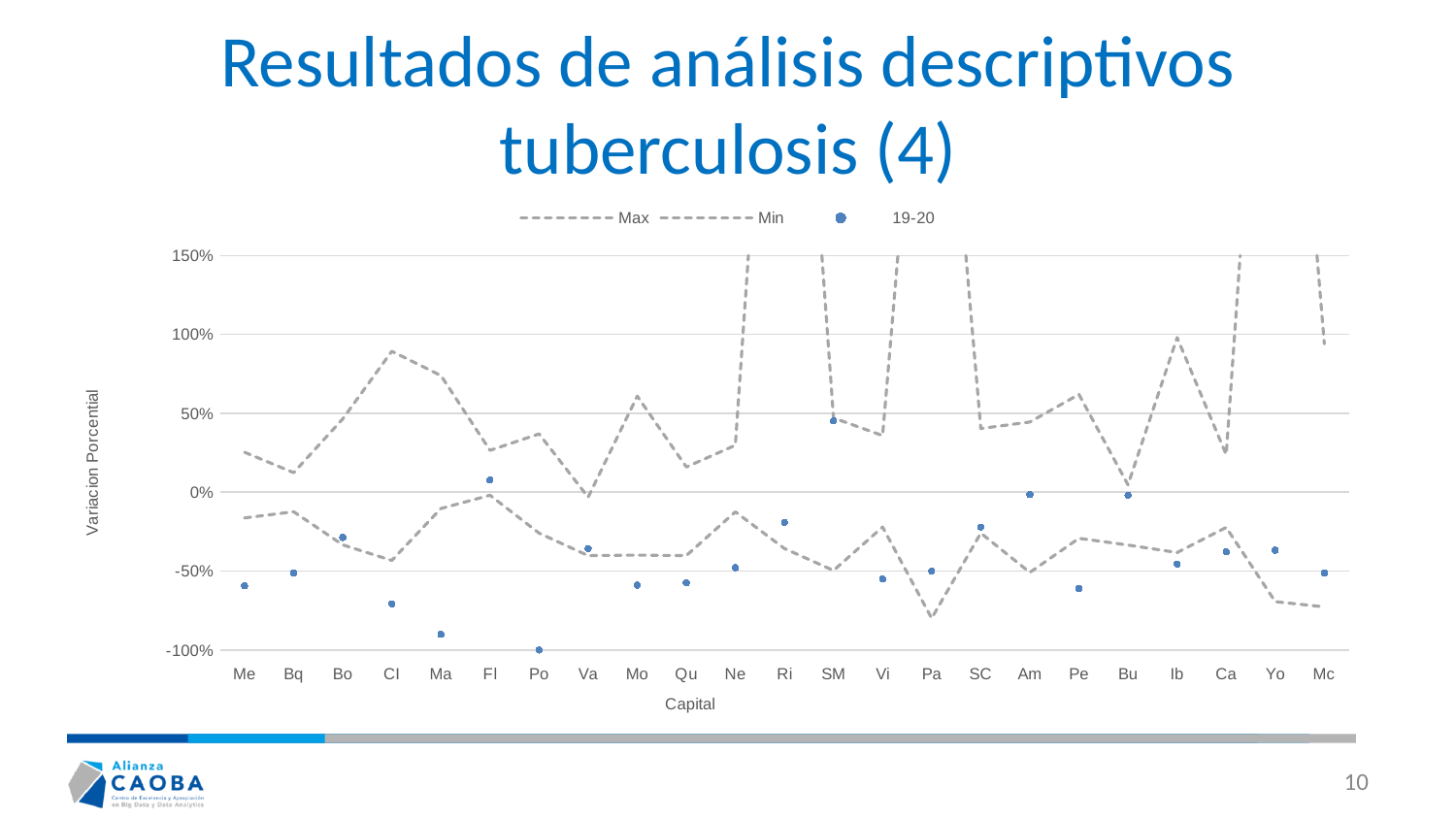

# Resultados de análisis descriptivos tuberculosis (4)

### Chart

| Category | Max | Min | 19-20 |
|---|---|---|---|
| Me | 0.25336614963405263 | -0.16295839865636064 | -0.5940897174880715 |
| Bq | 0.12367457383467162 | -0.12392130763668353 | -0.5122401412595646 |
| Bo | 0.46438007441453993 | -0.33372188386530655 | -0.28691631085149655 |
| CI | 0.8929282509425097 | -0.43247588754888 | -0.7073053728070176 |
| Ma | 0.7394574594911076 | -0.10371164803676222 | -0.9012443966290119 |
| Fl | 0.26538700673342763 | -0.019283162801961816 | 0.07674078526798872 |
| Po | 0.3694139524927587 | -0.2591586410800299 | -1.0 |
| Va | -0.03172971958791001 | -0.40184665612406256 | -0.35743913819026957 |
| Mo | 0.6086401832812871 | -0.398570932496218 | -0.5886730360514035 |
| Qu | 0.15944464096215089 | -0.4015042131897212 | -0.5739936119680052 |
| Ne | 0.2976932453707863 | -0.12451051152250721 | -0.47853562634825747 |
| Ri | 4.813207809351767 | -0.3568955117177899 | -0.19181872680700923 |
| SM | 0.47079108009947845 | -0.49594594499078665 | 0.45161730522156945 |
| Vi | 0.3589024950862039 | -0.2209388758555373 | -0.550854388944108 |
| Pa | 4.0219321748449826 | -0.7985874306735872 | -0.4997974981469171 |
| SC | 0.40341018878763363 | -0.2592902966524269 | -0.22131516955710817 |
| Am | 0.4450392954203979 | -0.5083046296728116 | -0.014995209407934898 |
| Pe | 0.6194686318969942 | -0.29235293221925057 | -0.6109484967757142 |
| Bu | 0.046653140308547184 | -0.3347855649852678 | -0.019414646674173794 |
| Ib | 0.9797891647681195 | -0.3825220999576561 | -0.45509646073468746 |
| Ca | 0.2382721743752502 | -0.22333333068064987 | -0.37808668898738157 |
| Yo | 4.671436559577065 | -0.6935288504605558 | -0.36734356601317997 |
| Mc | 0.9403605783077013 | -0.7265883642570222 | -0.5114751699608302 |